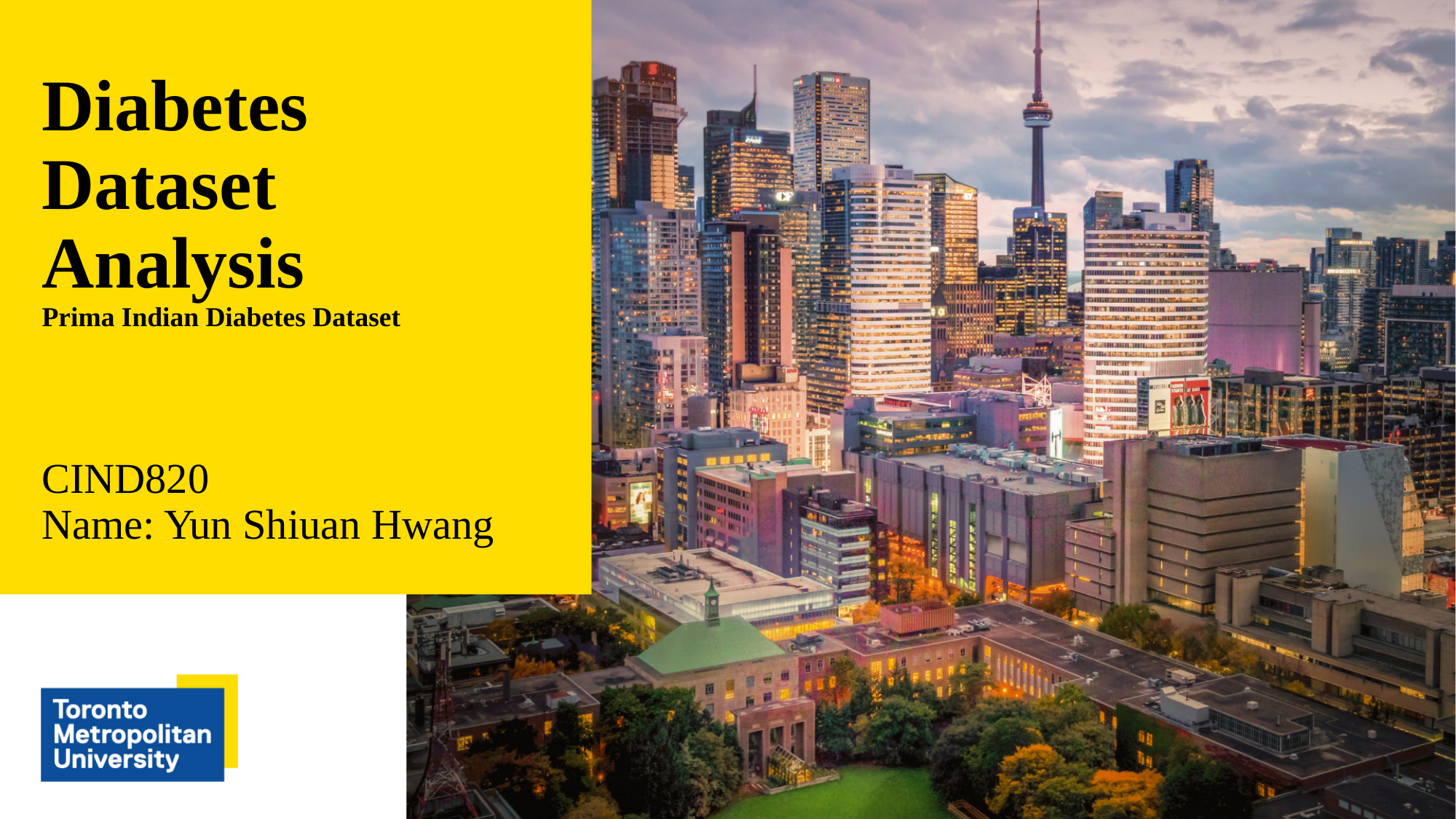

# Diabetes Dataset Analysis Prima Indian Diabetes Dataset
CIND820
Name: Yun Shiuan Hwang